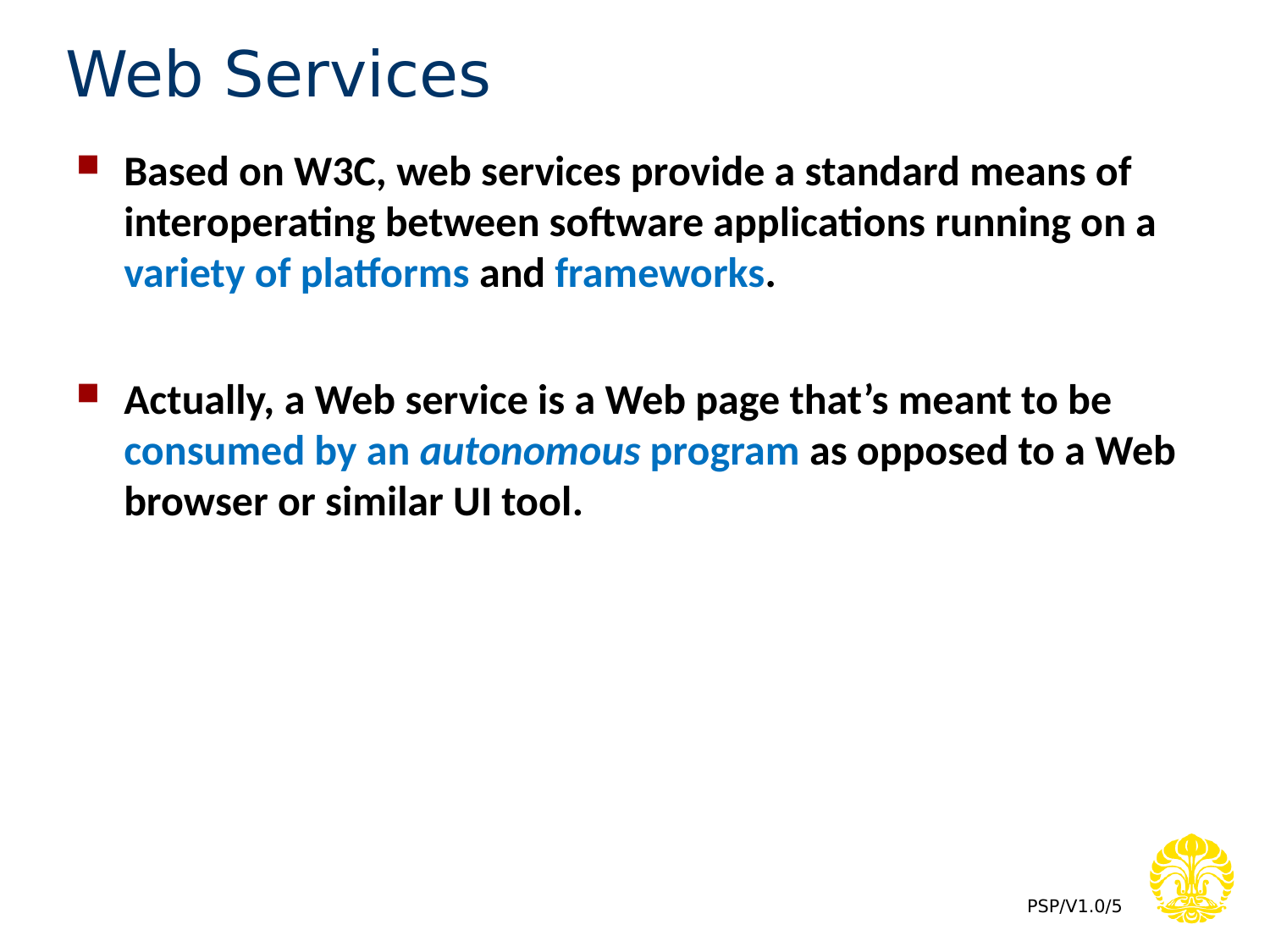

# Web Services
Based on W3C, web services provide a standard means of interoperating between software applications running on a variety of platforms and frameworks.

Actually, a Web service is a Web page that’s meant to be consumed by an autonomous program as opposed to a Web browser or similar UI tool.